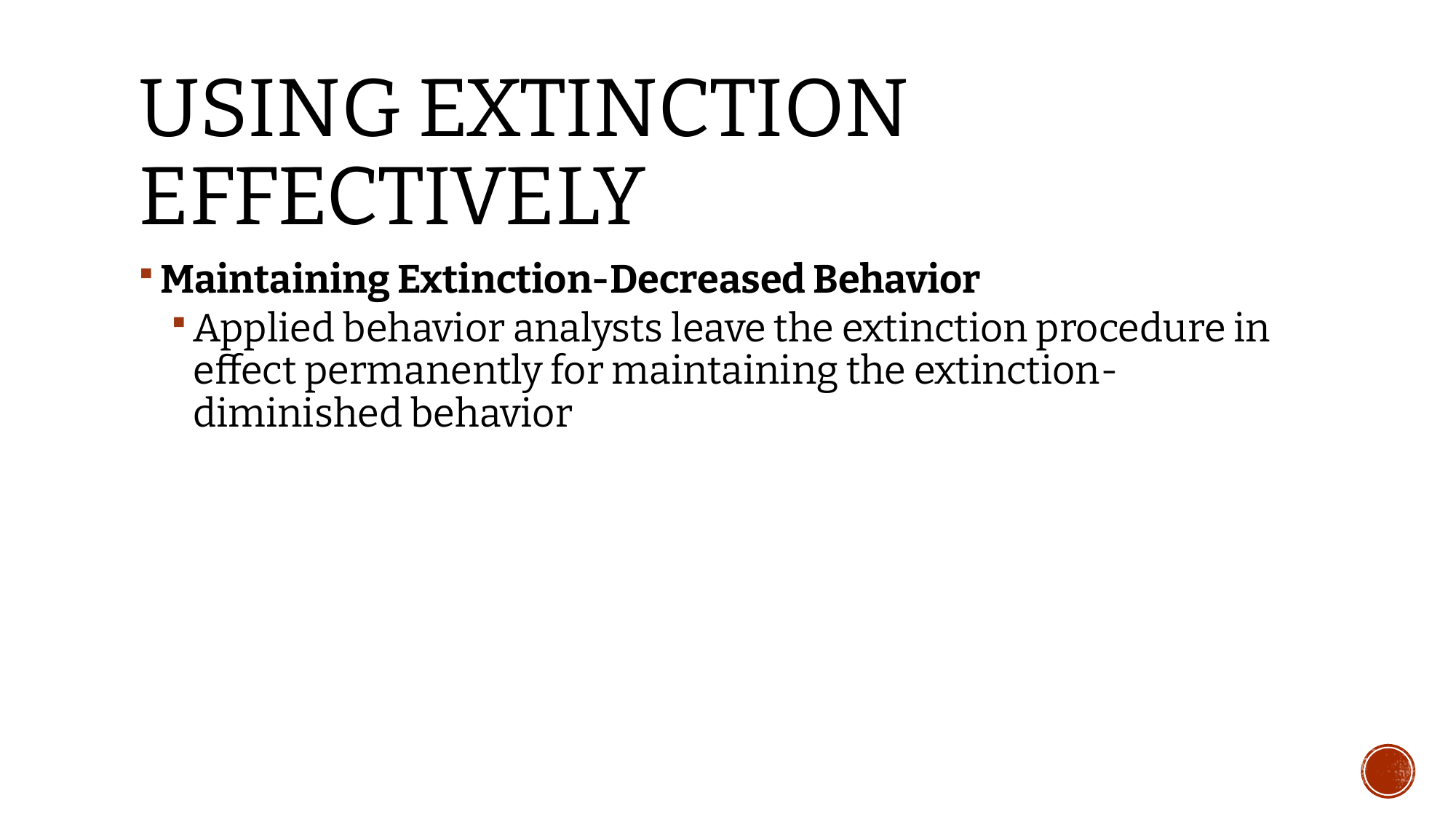

# Using Extinction Effectively
Maintaining Extinction-Decreased Behavior
Applied behavior analysts leave the extinction procedure in effect permanently for maintaining the extinction-diminished behavior